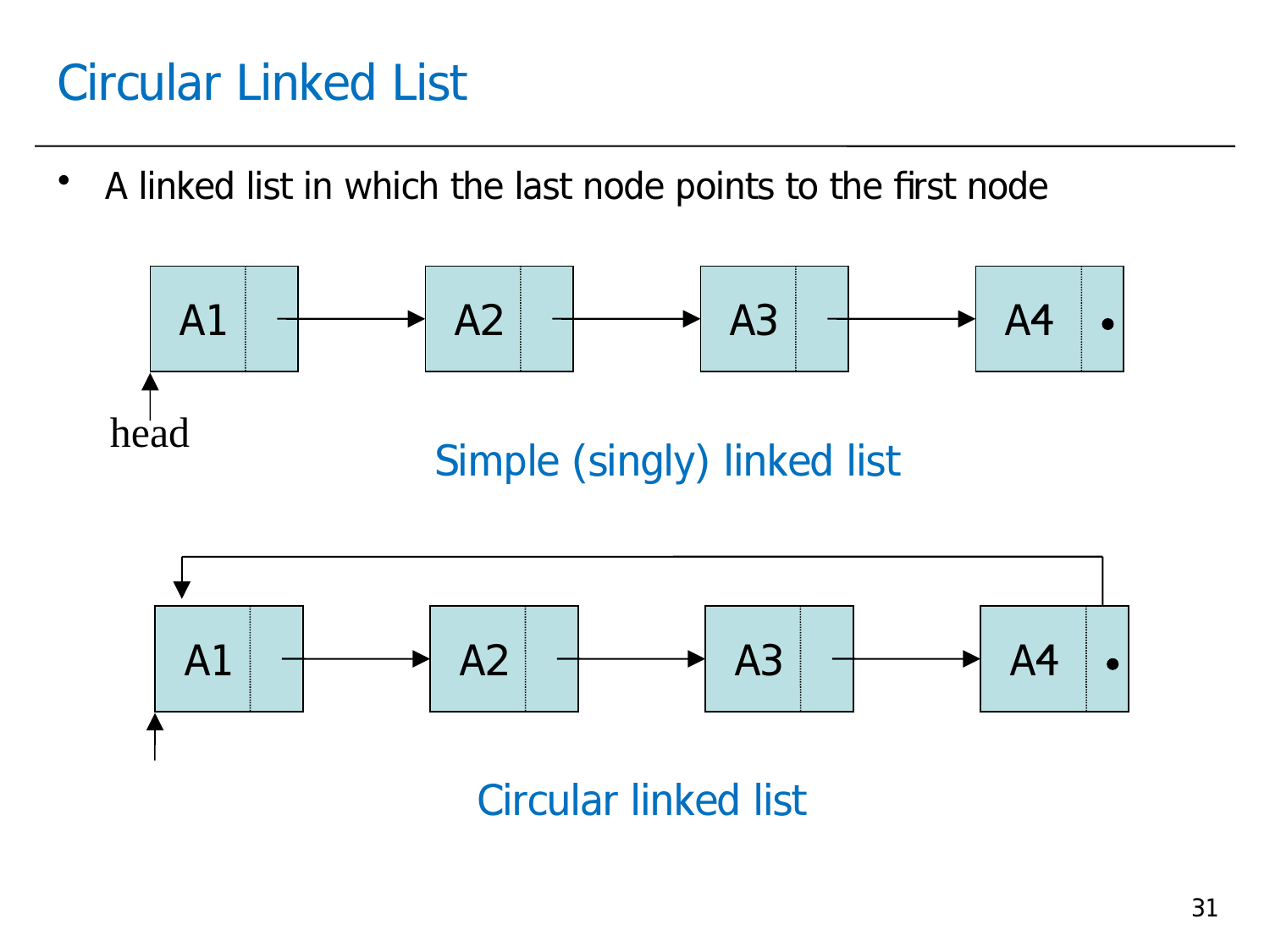

# Circular Linked List
A linked list in which the last node points to the first node
A1

A2

A3

A4

head
Simple (singly) linked list

A1

A2

A3

A4

Circular linked list
31